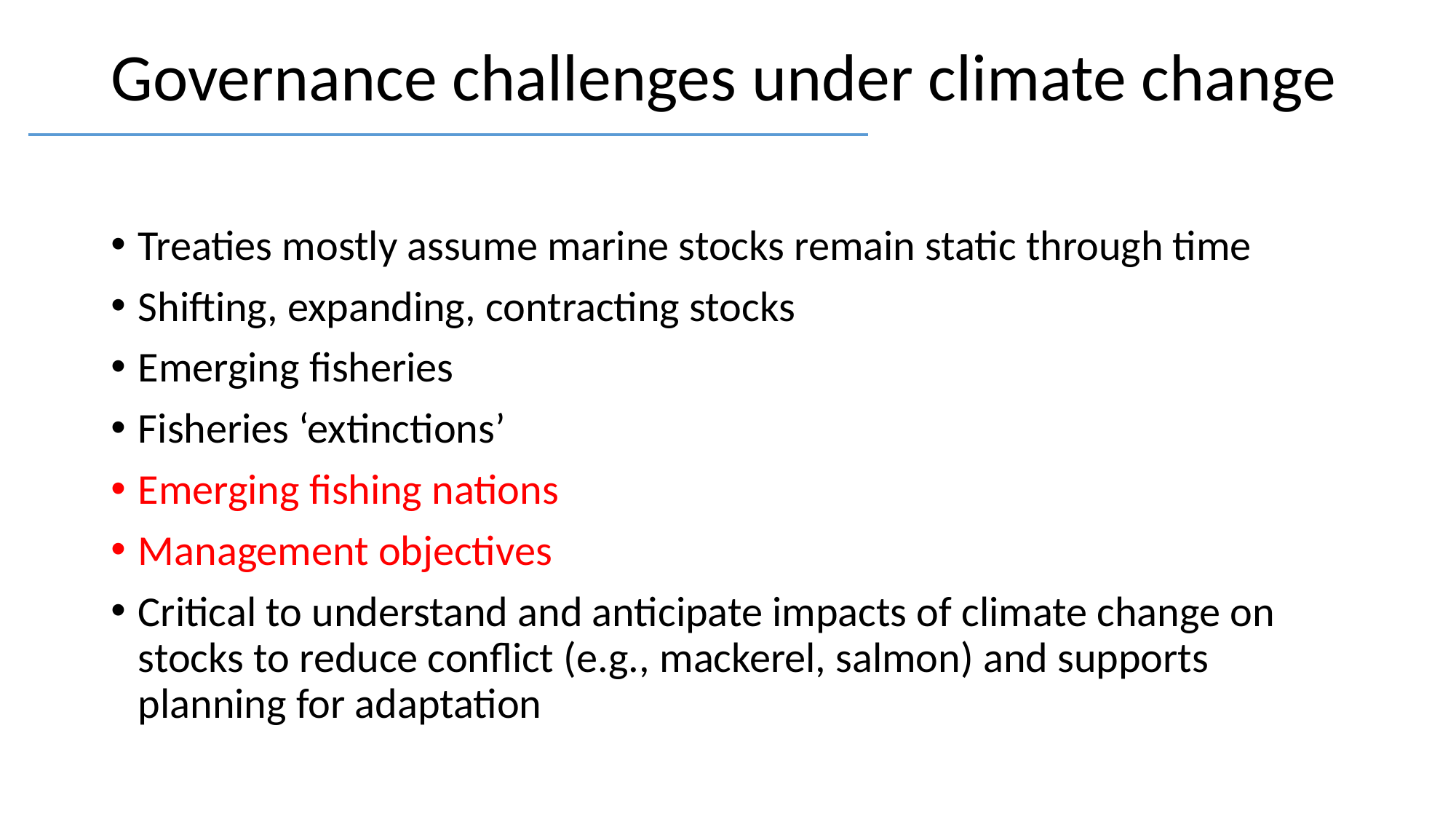

# Governance challenges under climate change
Treaties mostly assume marine stocks remain static through time
Shifting, expanding, contracting stocks
Emerging fisheries
Fisheries ‘extinctions’
Emerging fishing nations
Management objectives
Critical to understand and anticipate impacts of climate change on stocks to reduce conflict (e.g., mackerel, salmon) and supports planning for adaptation